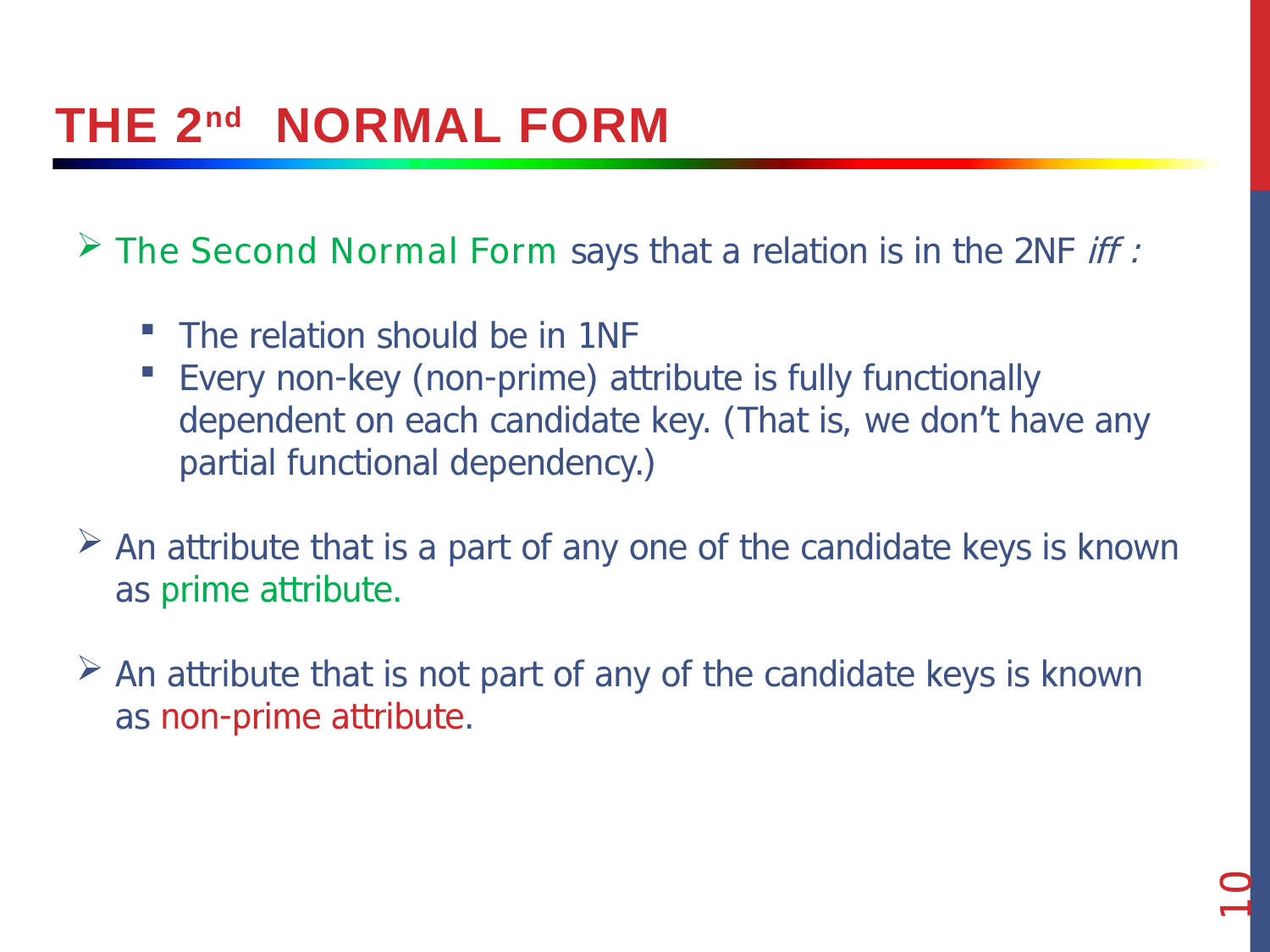

the 2nd  normal form
The Second Normal Form says that a relation is in the 2NF iff :

The relation should be in 1NF
Every non-key (non-prime) attribute is fully functionally dependent on each candidate key. (That is, we don’t have any partial functional dependency.)

An attribute that is a part of any one of the candidate keys is known as prime attribute.

An attribute that is not part of any of the candidate keys is known as non-prime attribute.
10